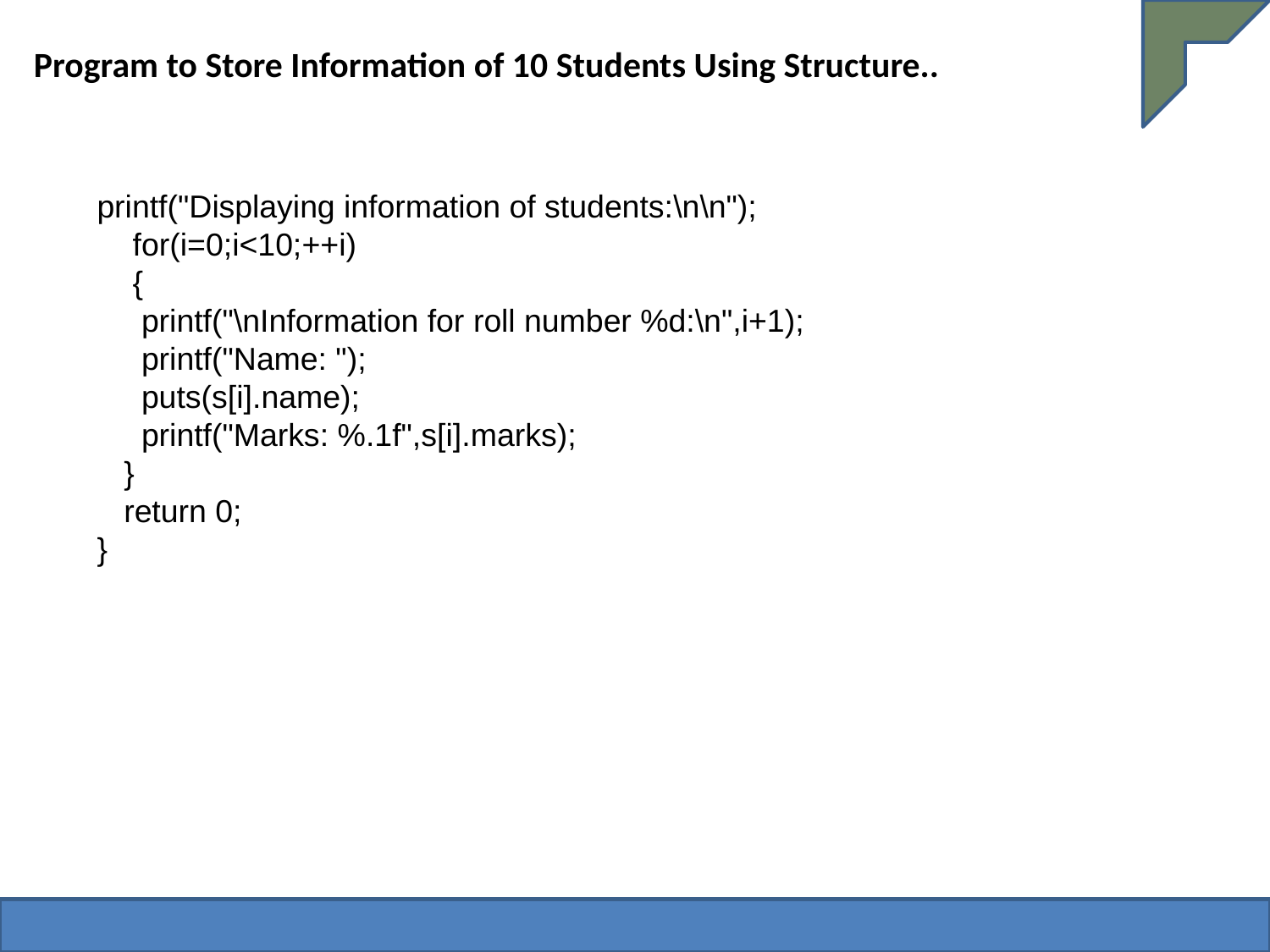

# Program to Store Information of 10 Students Using Structure..
printf("Displaying information of students:\n\n");
    for(i=0;i<10;++i)
    {
     printf("\nInformation for roll number %d:\n",i+1);
     printf("Name: ");
     puts(s[i].name);
     printf("Marks: %.1f",s[i].marks);
   }
   return 0;
}